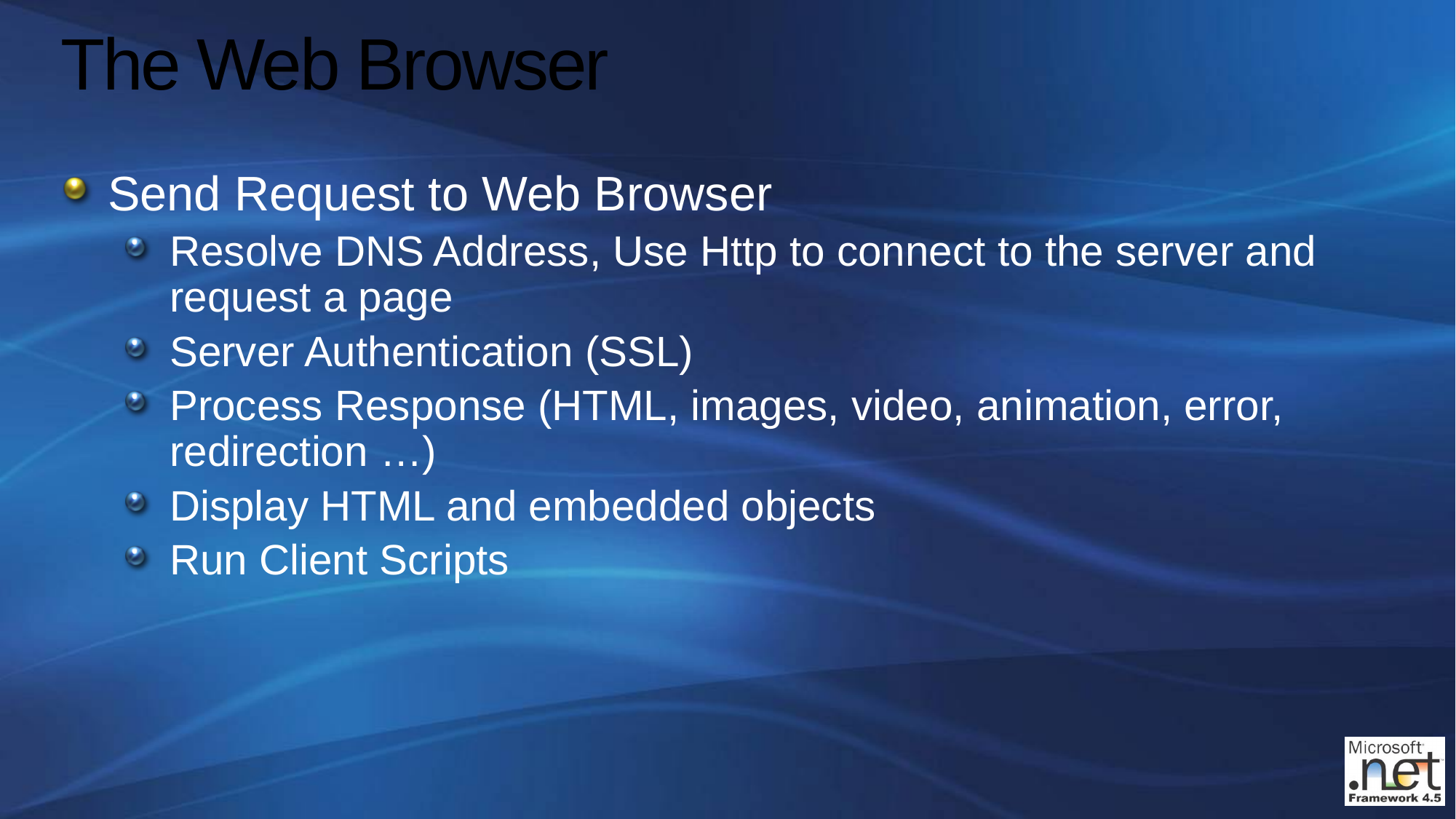

# The Web Browser
Send Request to Web Browser
Resolve DNS Address, Use Http to connect to the server and request a page
Server Authentication (SSL)
Process Response (HTML, images, video, animation, error, redirection …)
Display HTML and embedded objects
Run Client Scripts